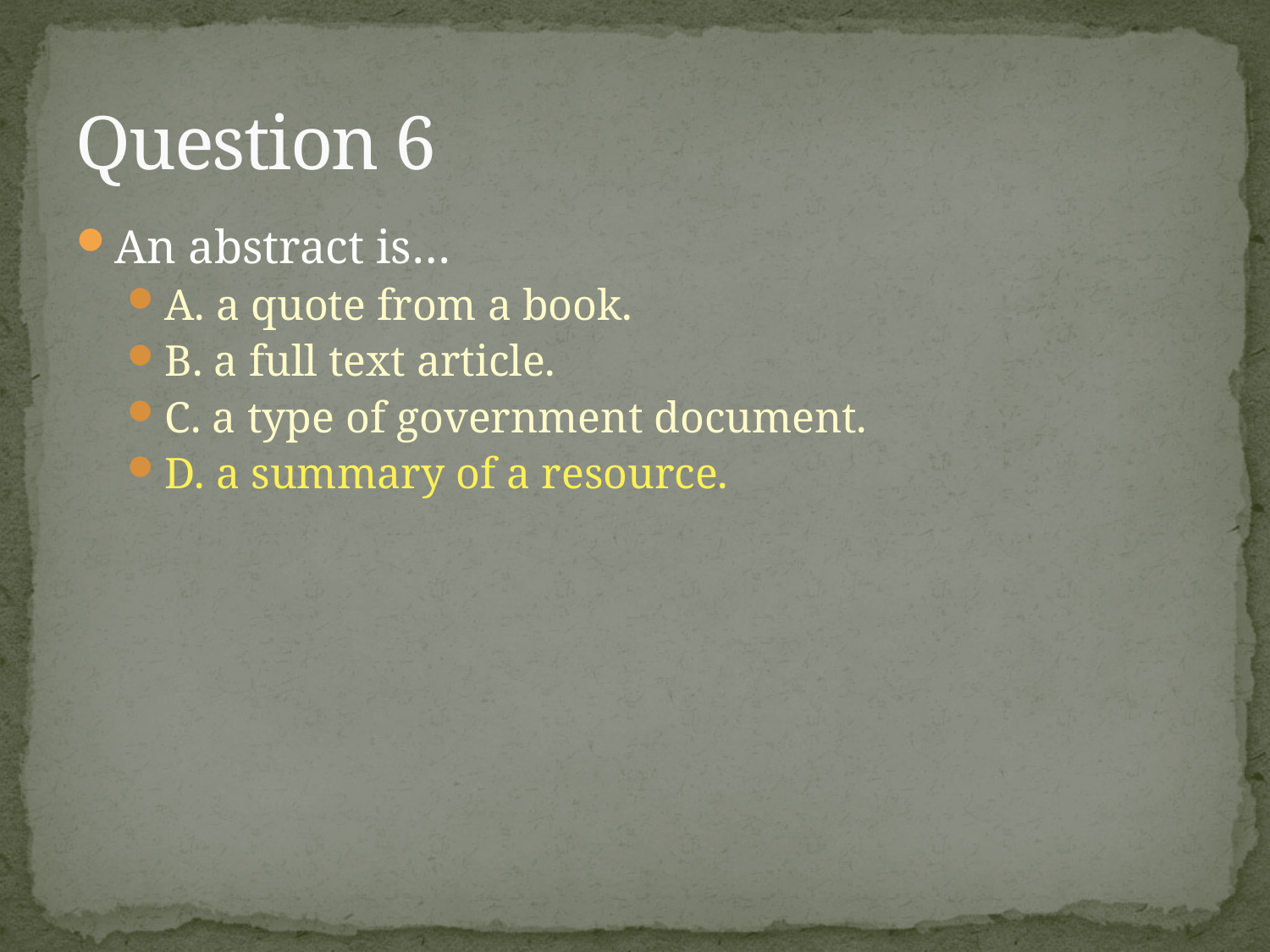

# Question 6
An abstract is…
A. a quote from a book.
B. a full text article.
C. a type of government document.
D. a summary of a resource.